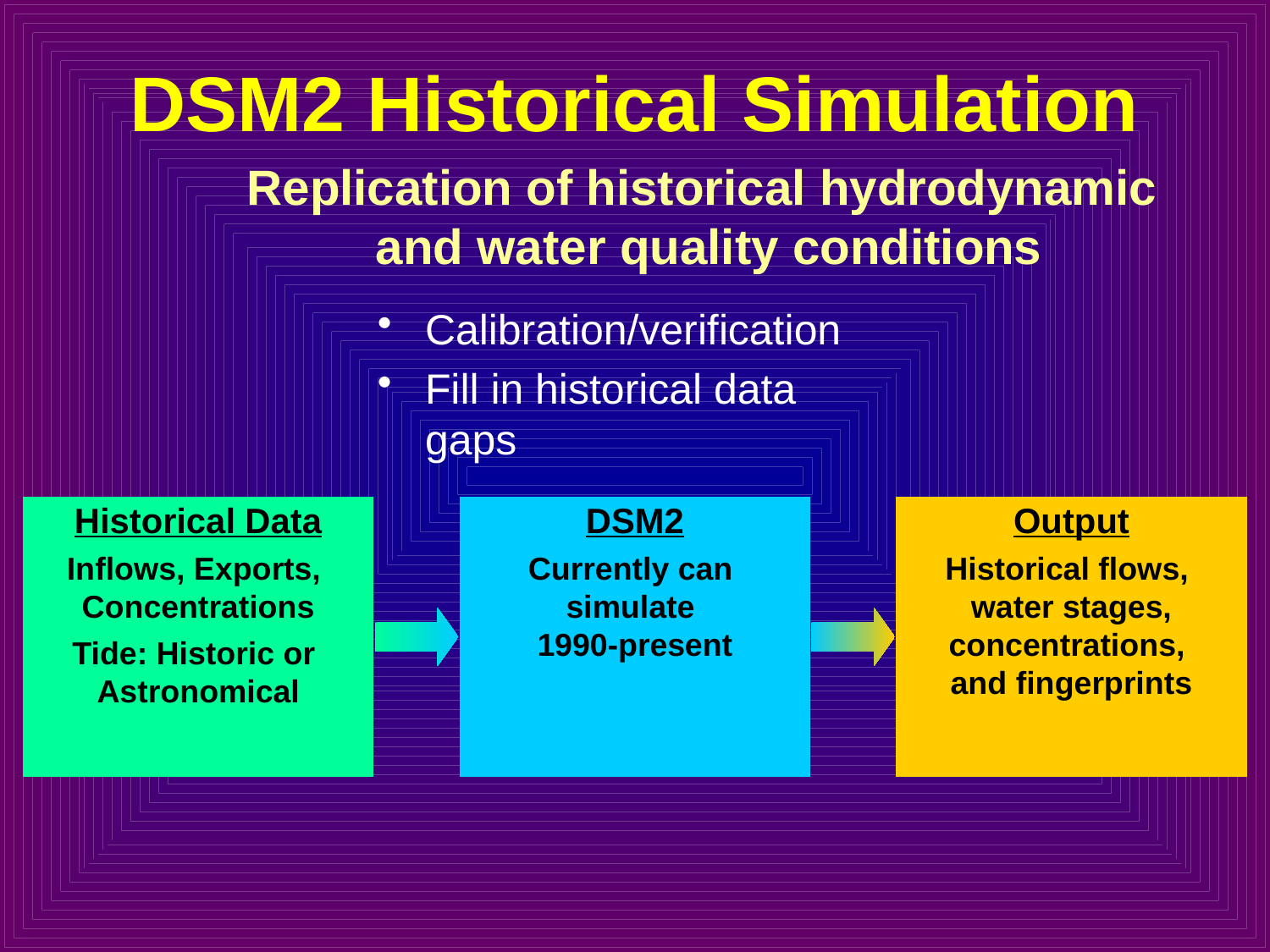

# DSM2 Historical Simulation
Replication of historical hydrodynamic
and water quality conditions
Calibration/verification
Fill in historical data gaps
Historical Data
Inflows, Exports,
Concentrations
Tide: Historic or
Astronomical
DSM2
Currently can
simulate
1990-present
Output
Historical flows,
water stages,
concentrations,
and fingerprints